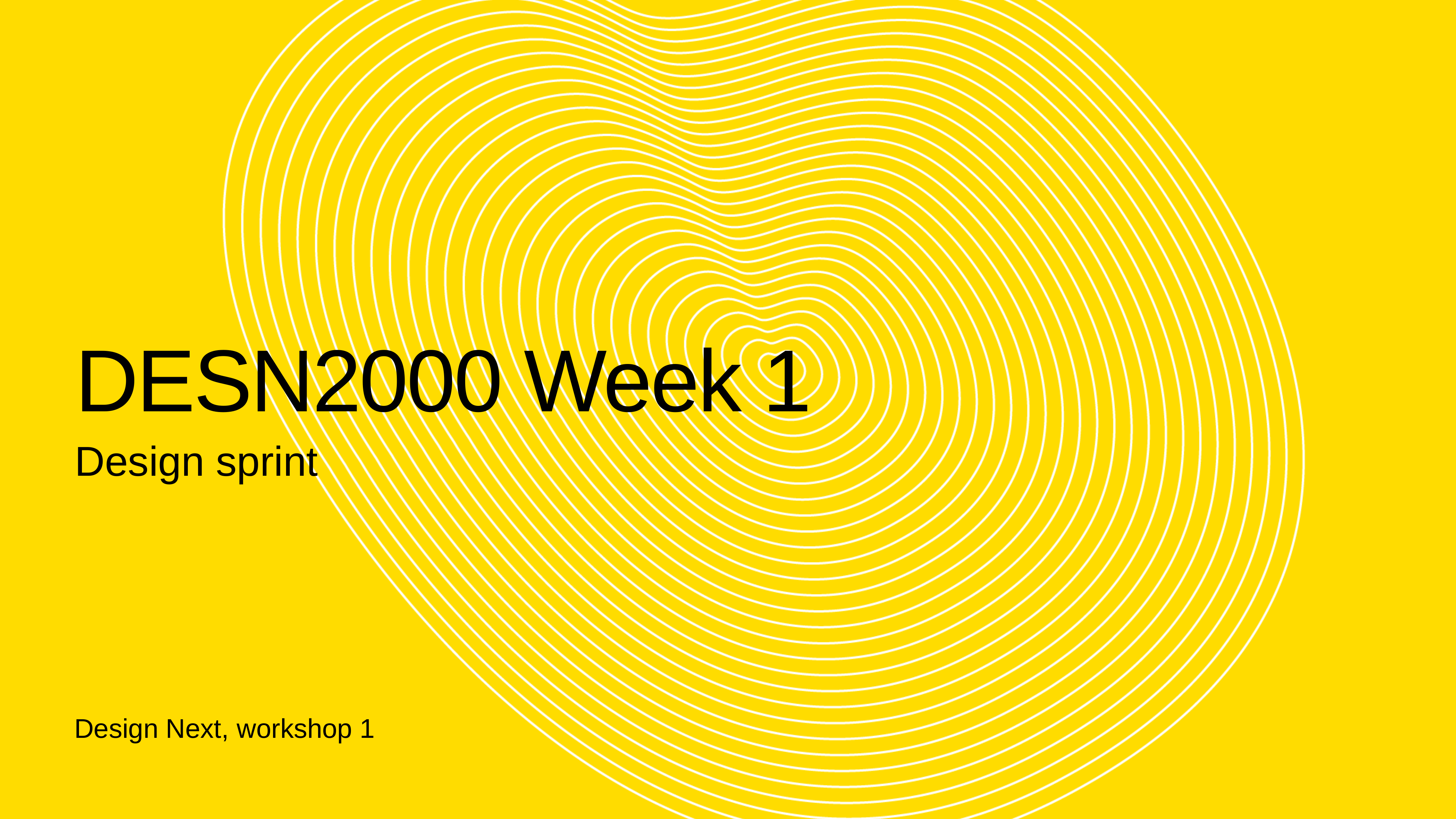

# DESN2000 Week 1
Design sprint
Design Next, workshop 1